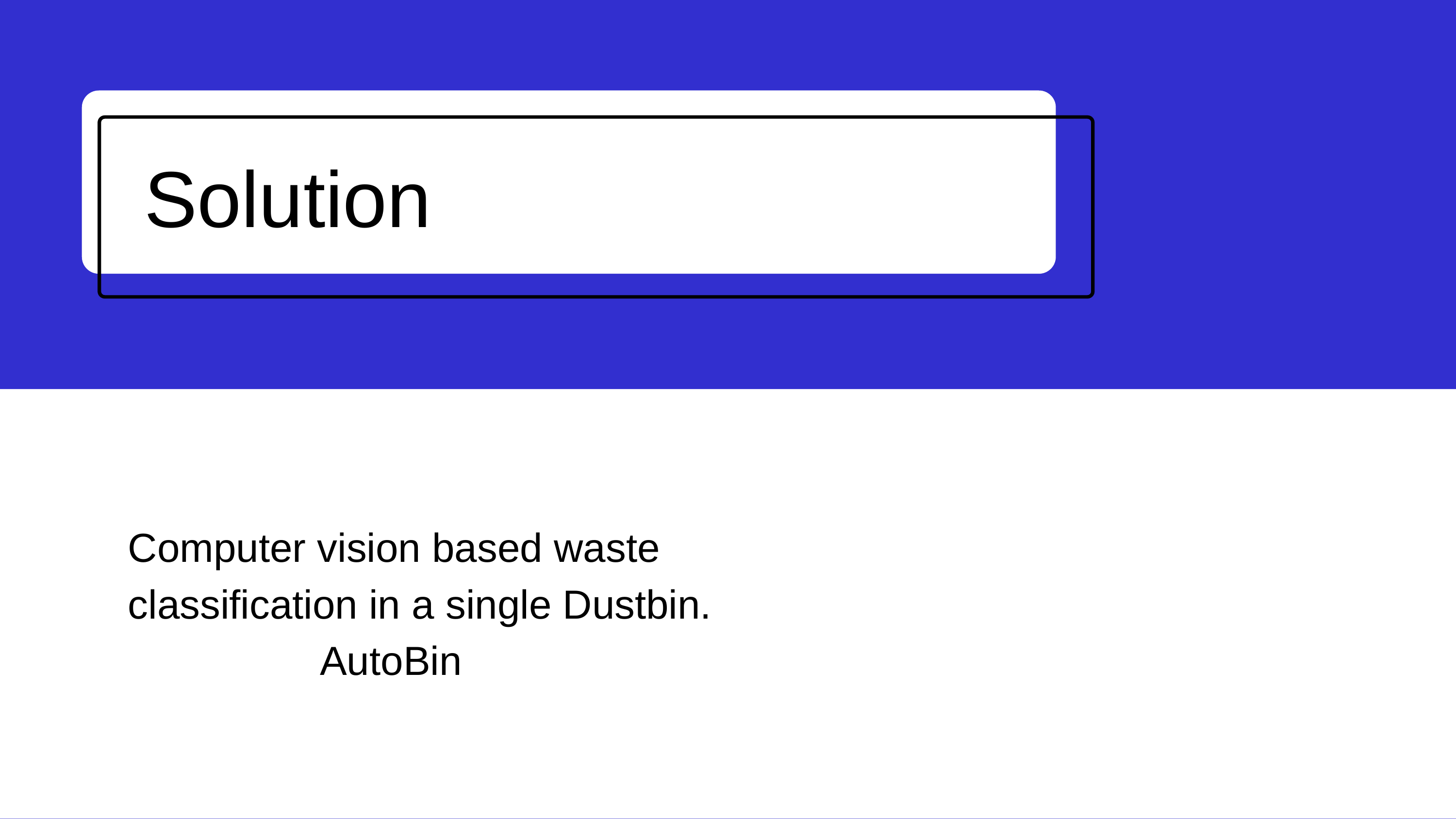

Solution

Computer vision based waste classification in a single Dustbin.
                 AutoBin